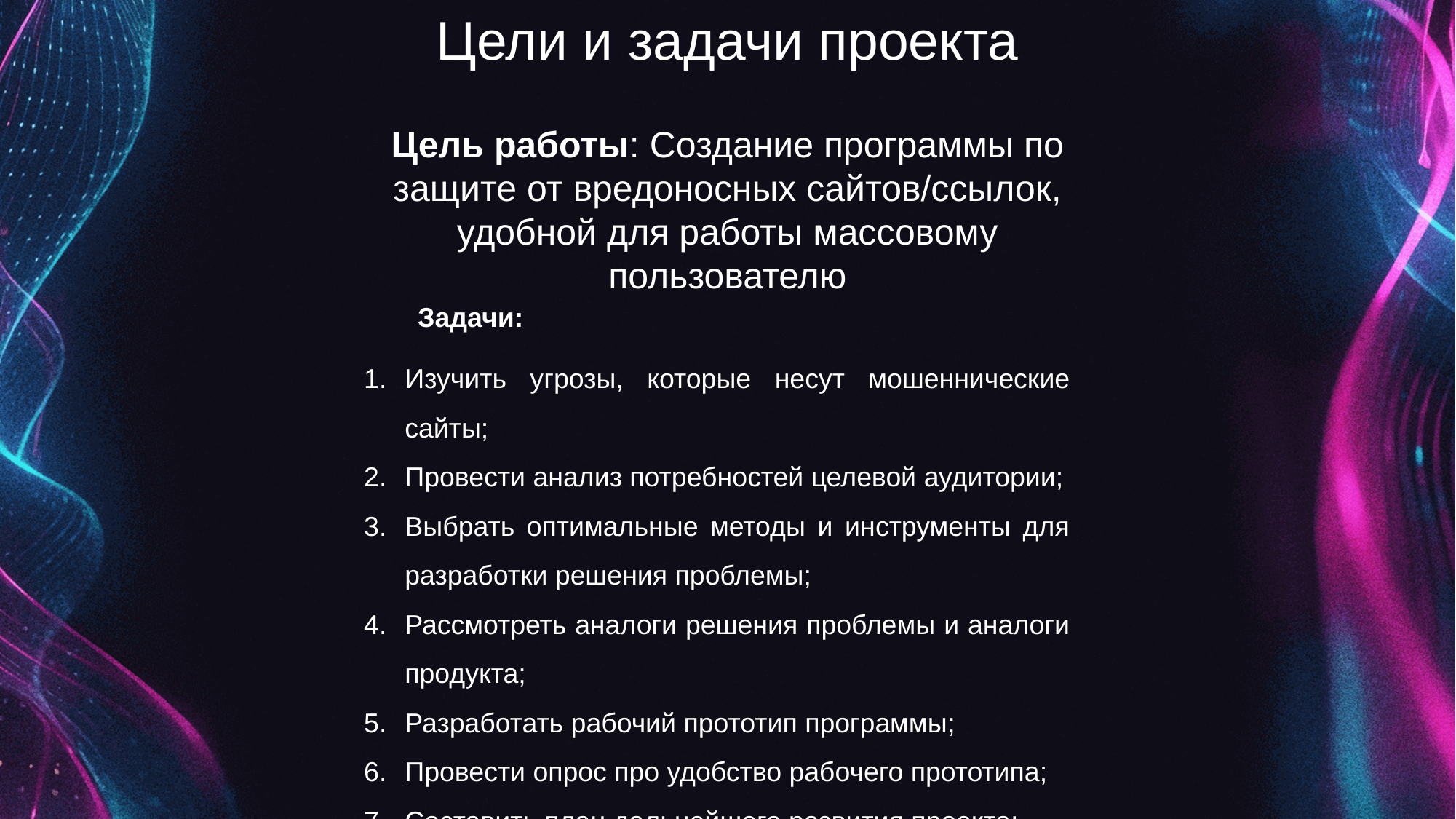

Цели и задачи проекта
Цель работы: Создание программы по защите от вредоносных сайтов/ссылок, удобной для работы массовому пользователю
Задачи:
Изучить угрозы, которые несут мошеннические сайты;
Провести анализ потребностей целевой аудитории;
Выбрать оптимальные методы и инструменты для разработки решения проблемы;
Рассмотреть аналоги решения проблемы и аналоги продукта;
Разработать рабочий прототип программы;
Провести опрос про удобство рабочего прототипа;
Составить план дальнейшего развития проекта;